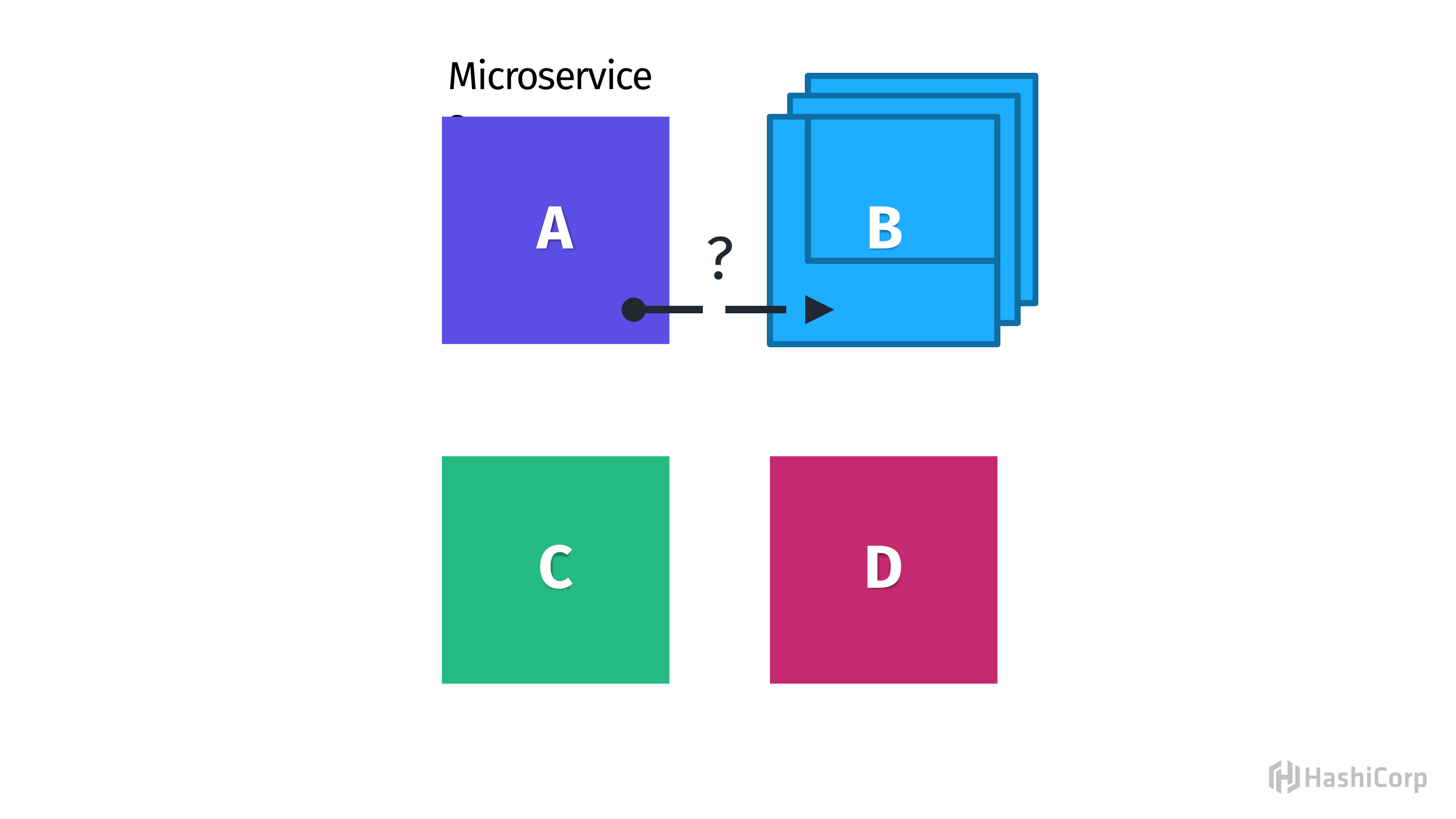

# Microservices

B
B
B
A
?

C

D